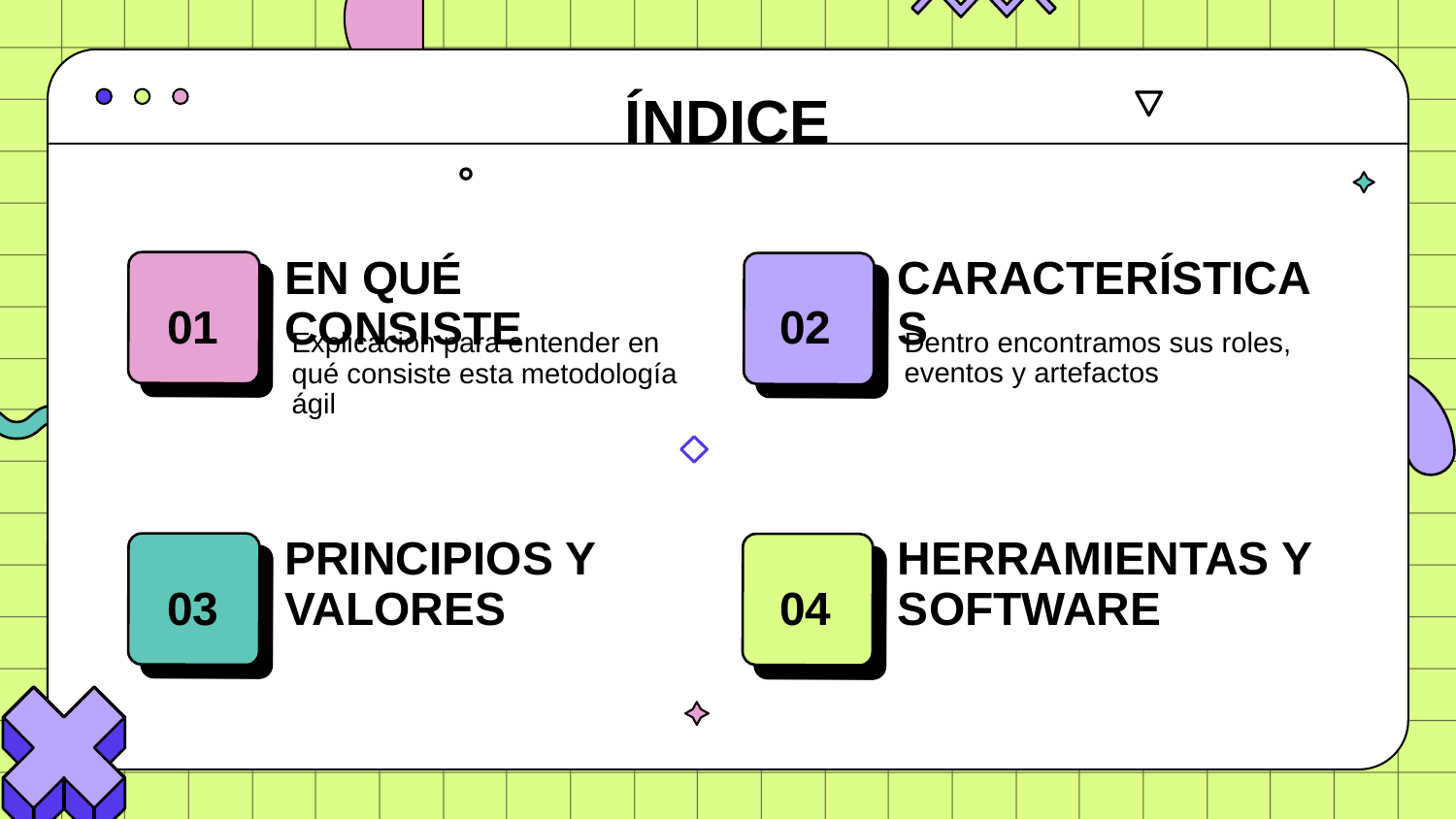

# ÍNDICE

EN QUÉ CONSISTE
CARACTERÍSTICAS

01
02
Dentro encontramos sus roles, eventos y artefactos
Explicación para entender en qué consiste esta metodología ágil

PRINCIPIOS Y VALORES
HERRAMIENTAS Y SOFTWARE

03
04